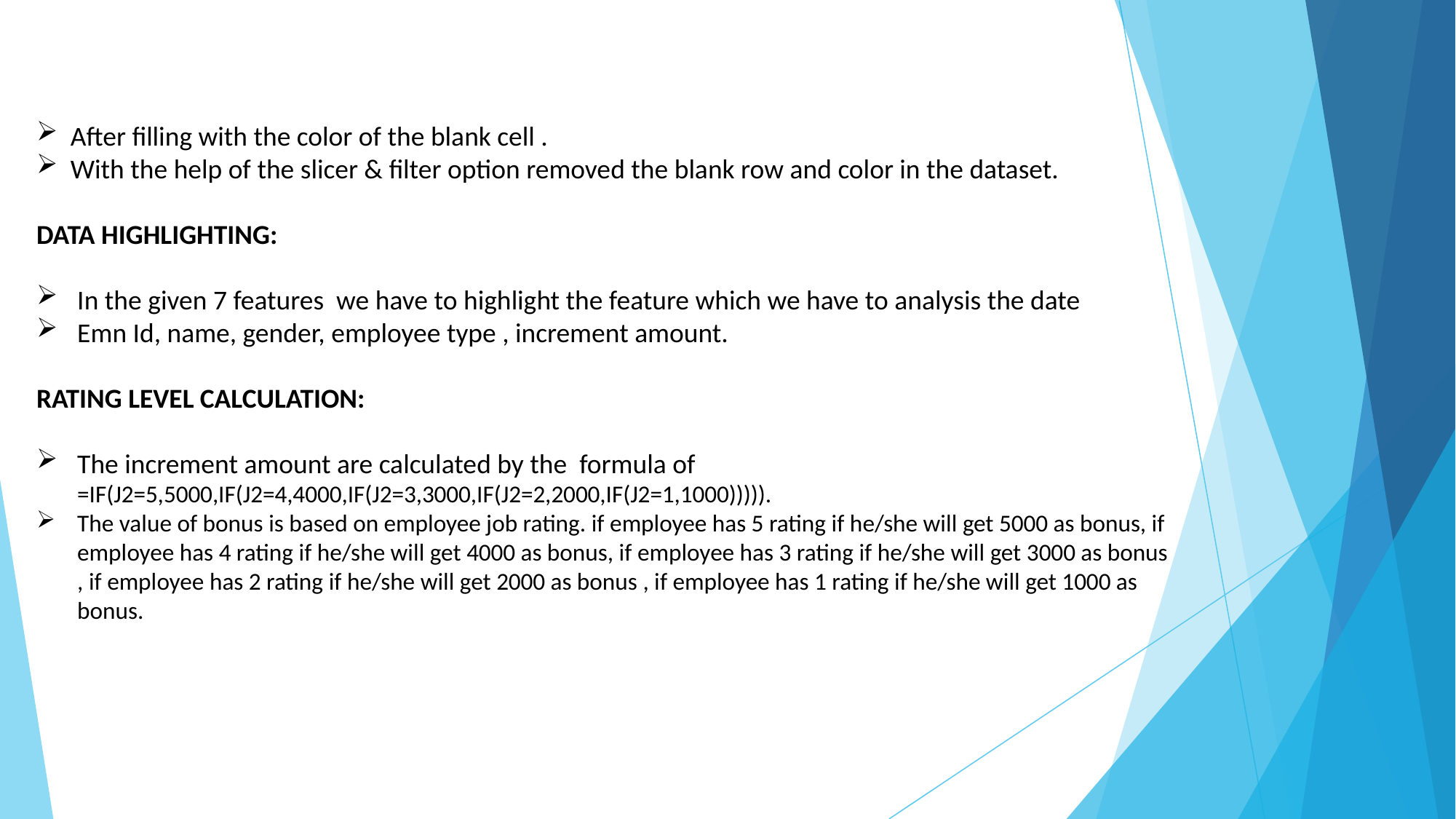

After filling with the color of the blank cell .
With the help of the slicer & filter option removed the blank row and color in the dataset.

DATA HIGHLIGHTING:

In the given 7 features  we have to highlight the feature which we have to analysis the date
Emn Id, name, gender, employee type , increment amount.

RATING LEVEL CALCULATION:

The increment amount are calculated by the  formula of  =IF(J2=5,5000,IF(J2=4,4000,IF(J2=3,3000,IF(J2=2,2000,IF(J2=1,1000))))).
The value of bonus is based on employee job rating. if employee has 5 rating if he/she will get 5000 as bonus, if employee has 4 rating if he/she will get 4000 as bonus, if employee has 3 rating if he/she will get 3000 as bonus , if employee has 2 rating if he/she will get 2000 as bonus , if employee has 1 rating if he/she will get 1000 as bonus.